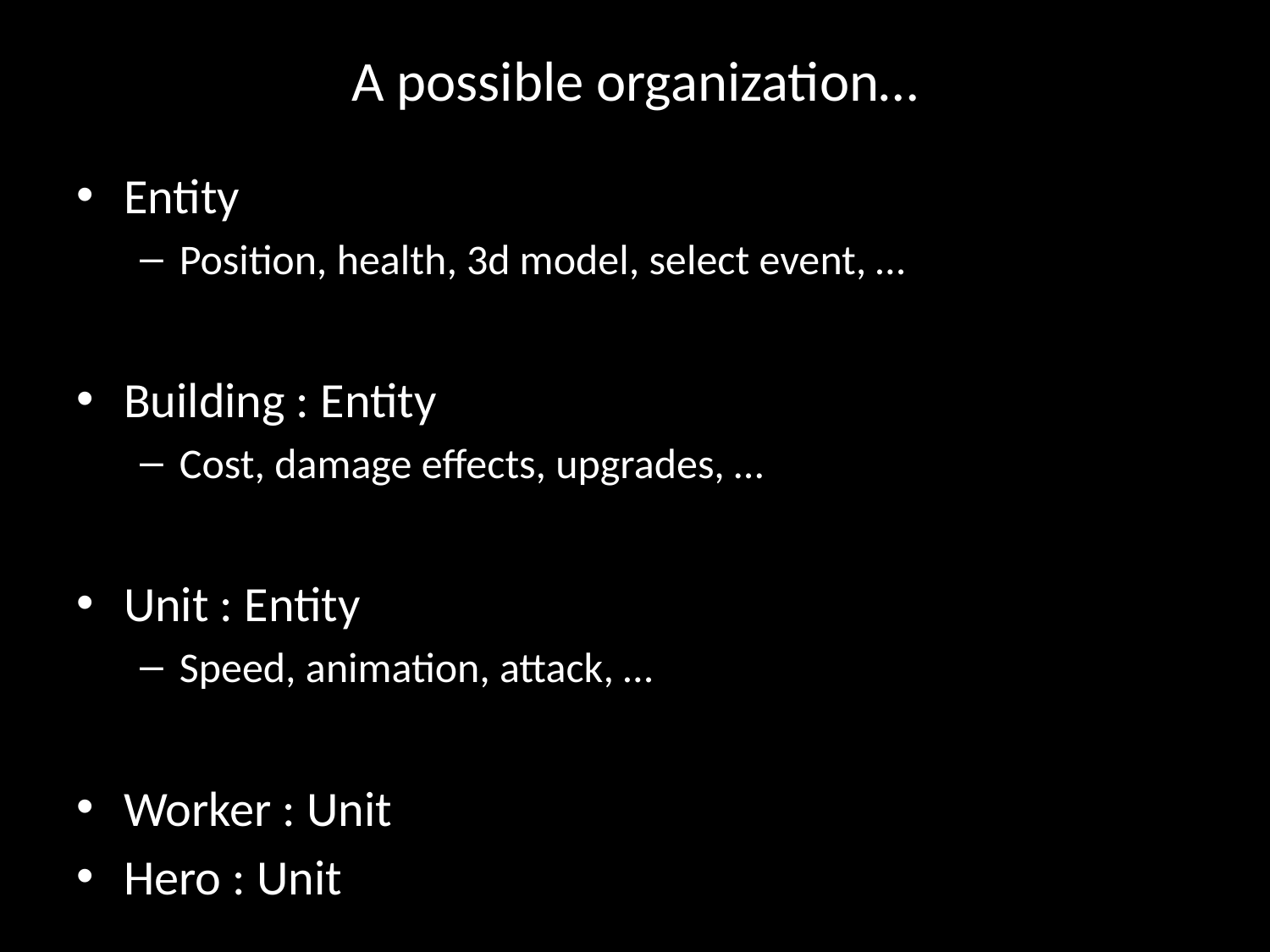

# A possible organization…
Entity
Position, health, 3d model, select event, …

Building : Entity
Cost, damage effects, upgrades, …

Unit : Entity
Speed, animation, attack, …

Worker : Unit
Hero : Unit